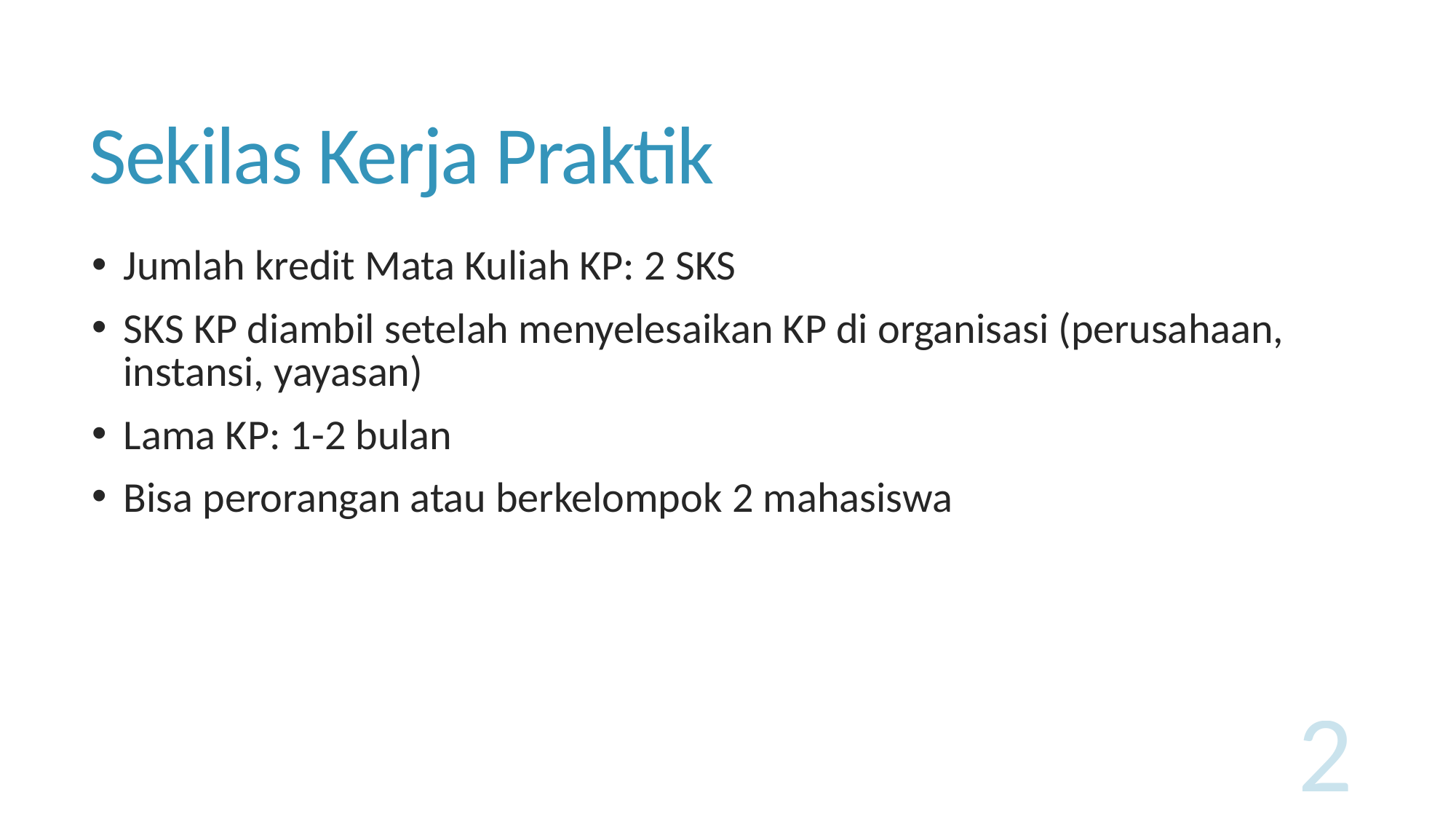

# Sekilas Kerja Praktik
Jumlah kredit Mata Kuliah KP: 2 SKS
SKS KP diambil setelah menyelesaikan KP di organisasi (perusahaan, instansi, yayasan)
Lama KP: 1-2 bulan
Bisa perorangan atau berkelompok 2 mahasiswa
2